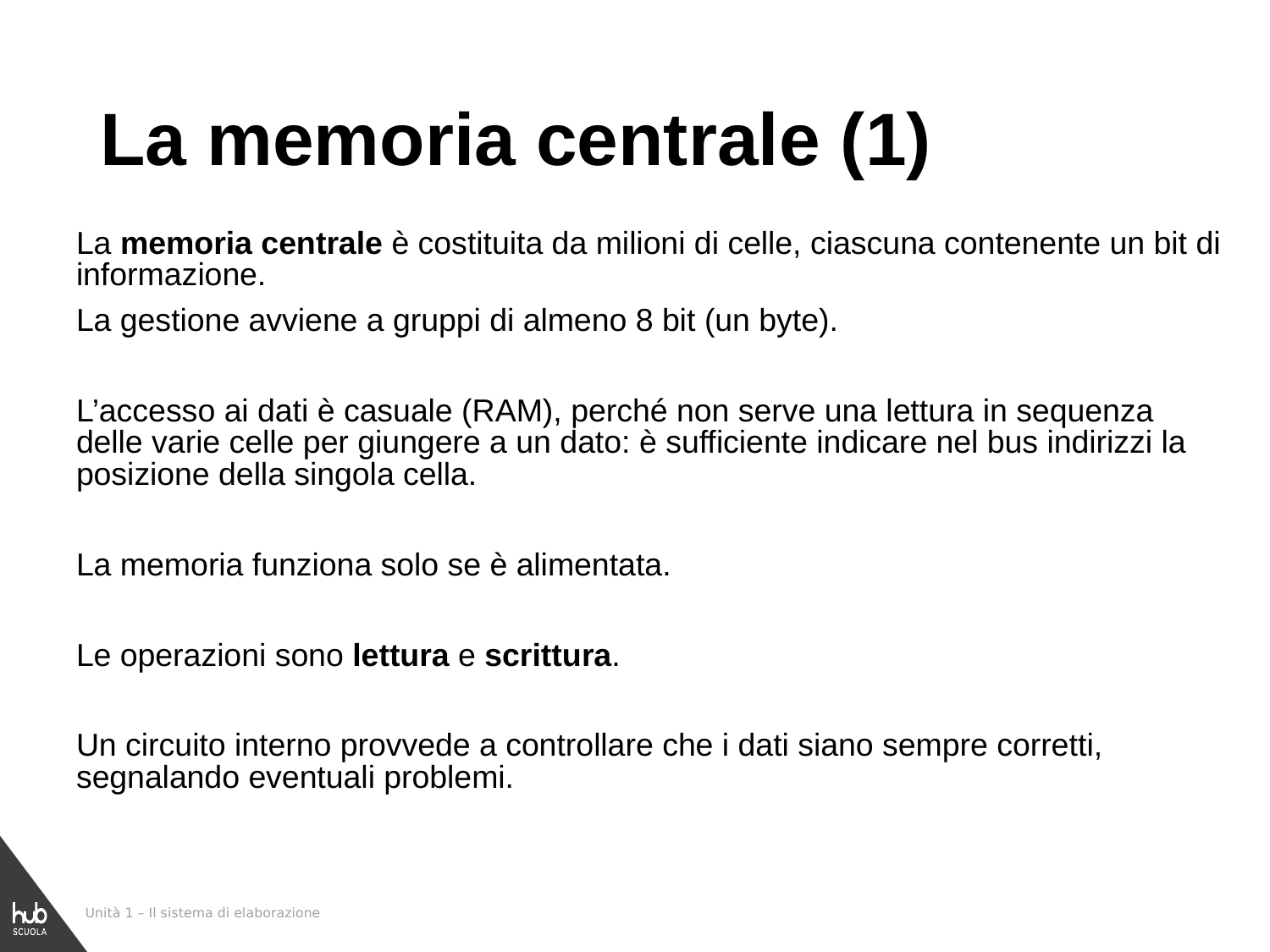

# La memoria centrale (1)
La memoria centrale è costituita da milioni di celle, ciascuna contenente un bit di informazione.
La gestione avviene a gruppi di almeno 8 bit (un byte).

L’accesso ai dati è casuale (RAM), perché non serve una lettura in sequenza delle varie celle per giungere a un dato: è sufficiente indicare nel bus indirizzi la posizione della singola cella.

La memoria funziona solo se è alimentata.

Le operazioni sono lettura e scrittura.

Un circuito interno provvede a controllare che i dati siano sempre corretti, segnalando eventuali problemi.